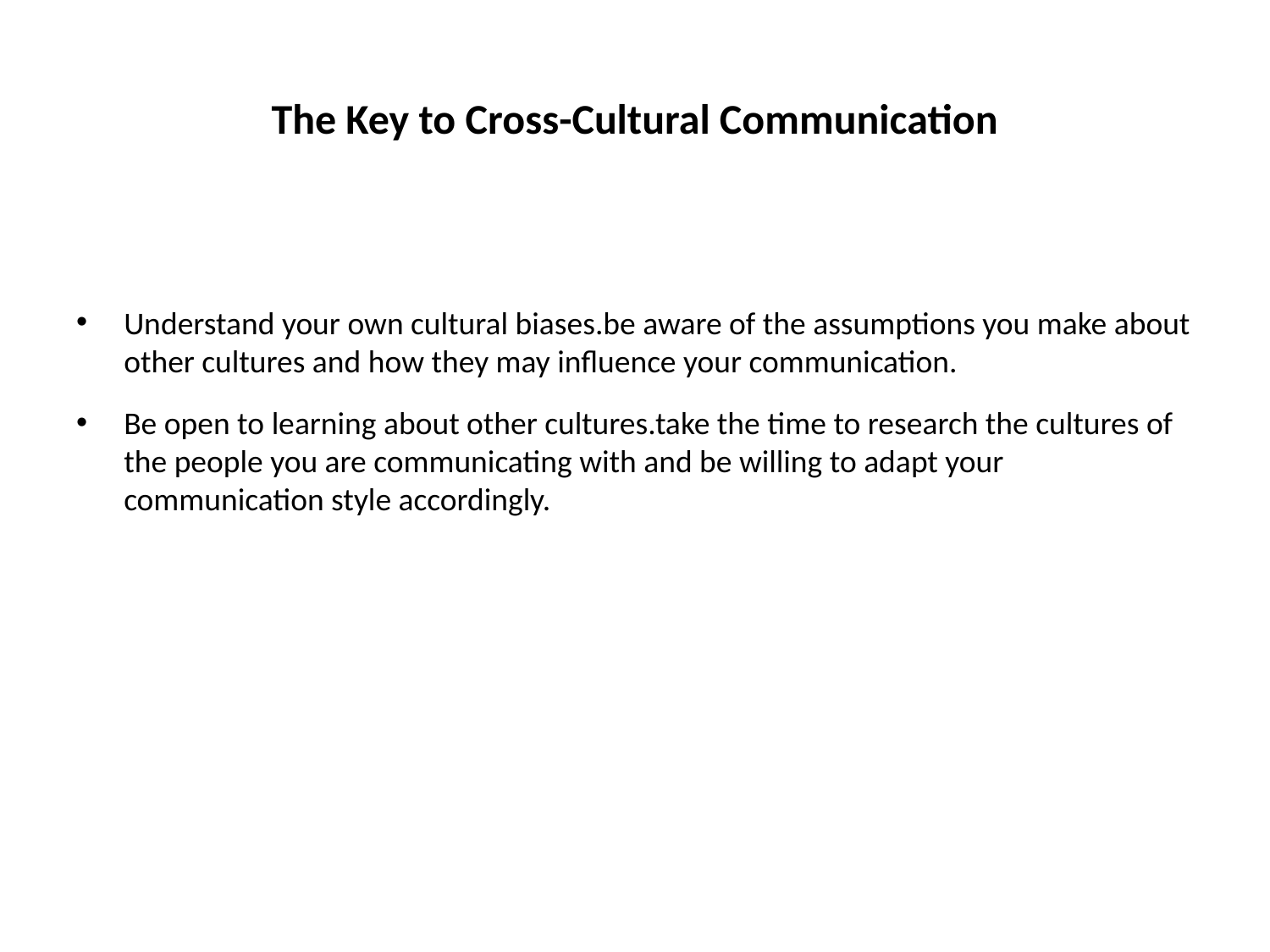

# The Key to Cross-Cultural Communication

Understand your own cultural biases.be aware of the assumptions you make about other cultures and how they may influence your communication.
Be open to learning about other cultures.take the time to research the cultures of the people you are communicating with and be willing to adapt your communication style accordingly.